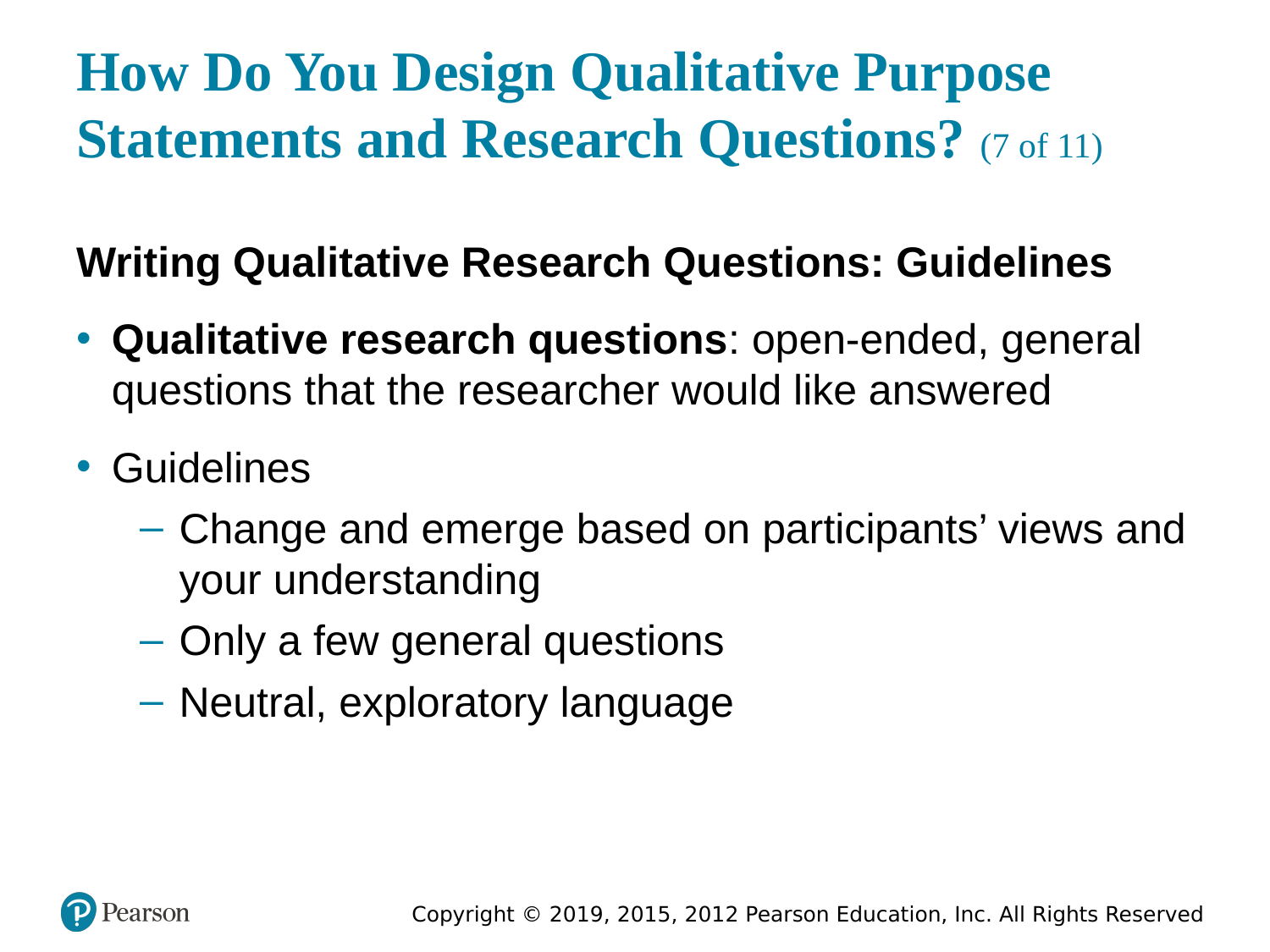

# How Do You Design Qualitative Purpose Statements and Research Questions? (7 of 11)
Writing Qualitative Research Questions: Guidelines
Qualitative research questions: open-ended, general questions that the researcher would like answered
Guidelines
Change and emerge based on participants’ views and your understanding
Only a few general questions
Neutral, exploratory language